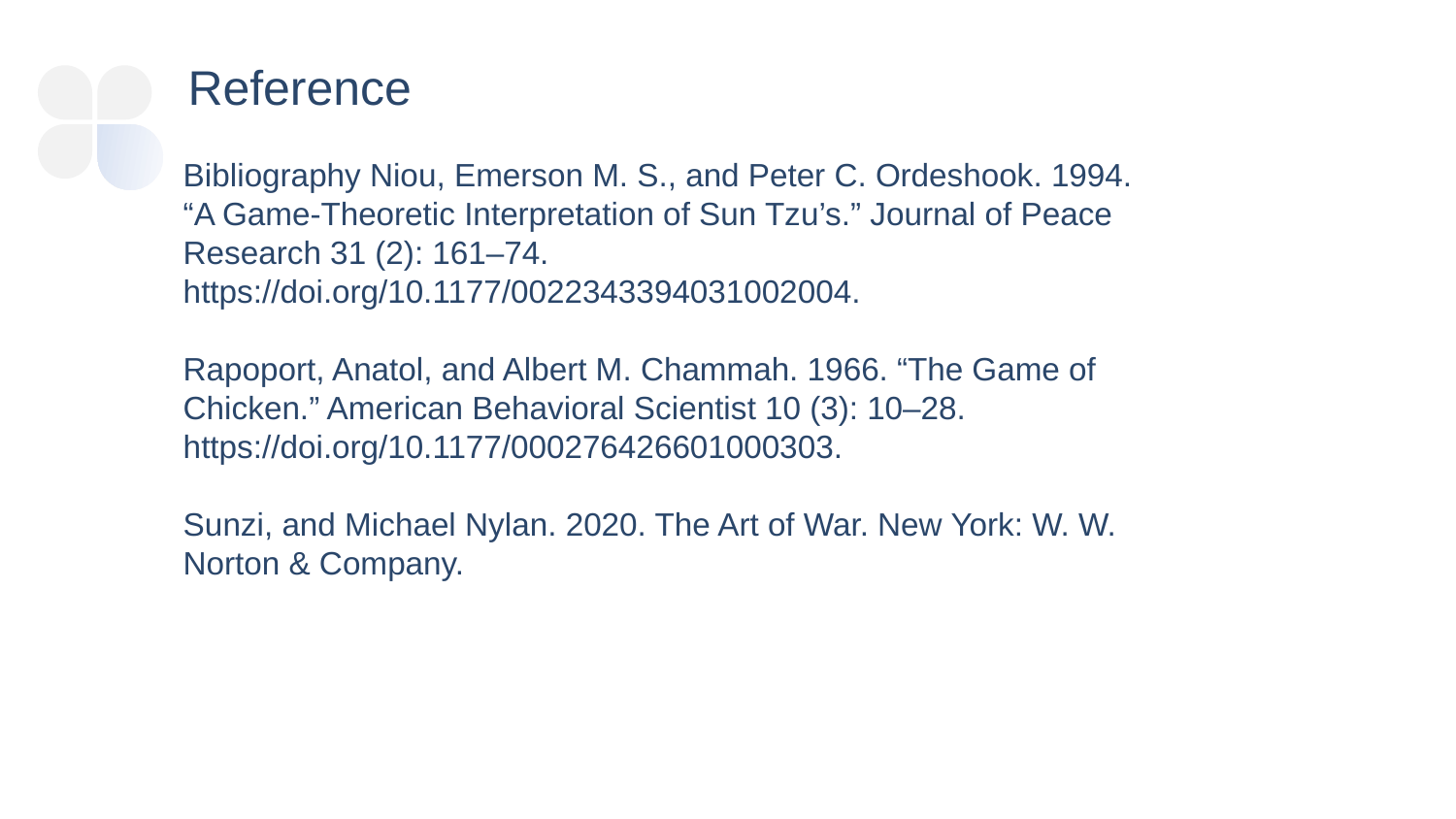

Reference

Bibliography Niou, Emerson M. S., and Peter C. Ordeshook. 1994. “A Game-Theoretic Interpretation of Sun Tzu’s.” Journal of Peace Research 31 (2): 161–74. https://doi.org/10.1177/0022343394031002004.

Rapoport, Anatol, and Albert M. Chammah. 1966. “The Game of Chicken.” American Behavioral Scientist 10 (3): 10–28. https://doi.org/10.1177/000276426601000303.

Sunzi, and Michael Nylan. 2020. The Art of War. New York: W. W. Norton & Company.